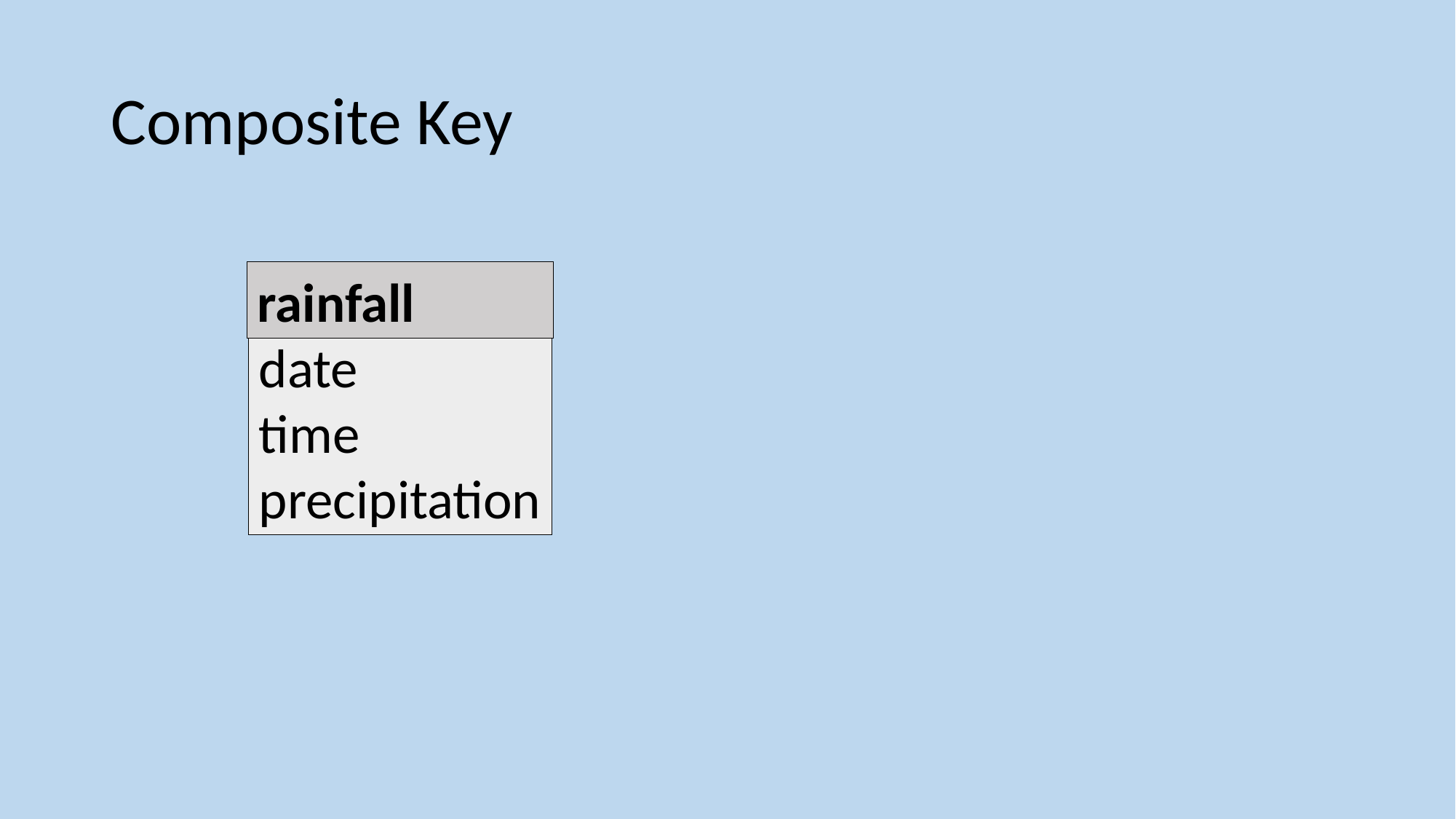

# Composite Key
rainfall

date
time
precipitation